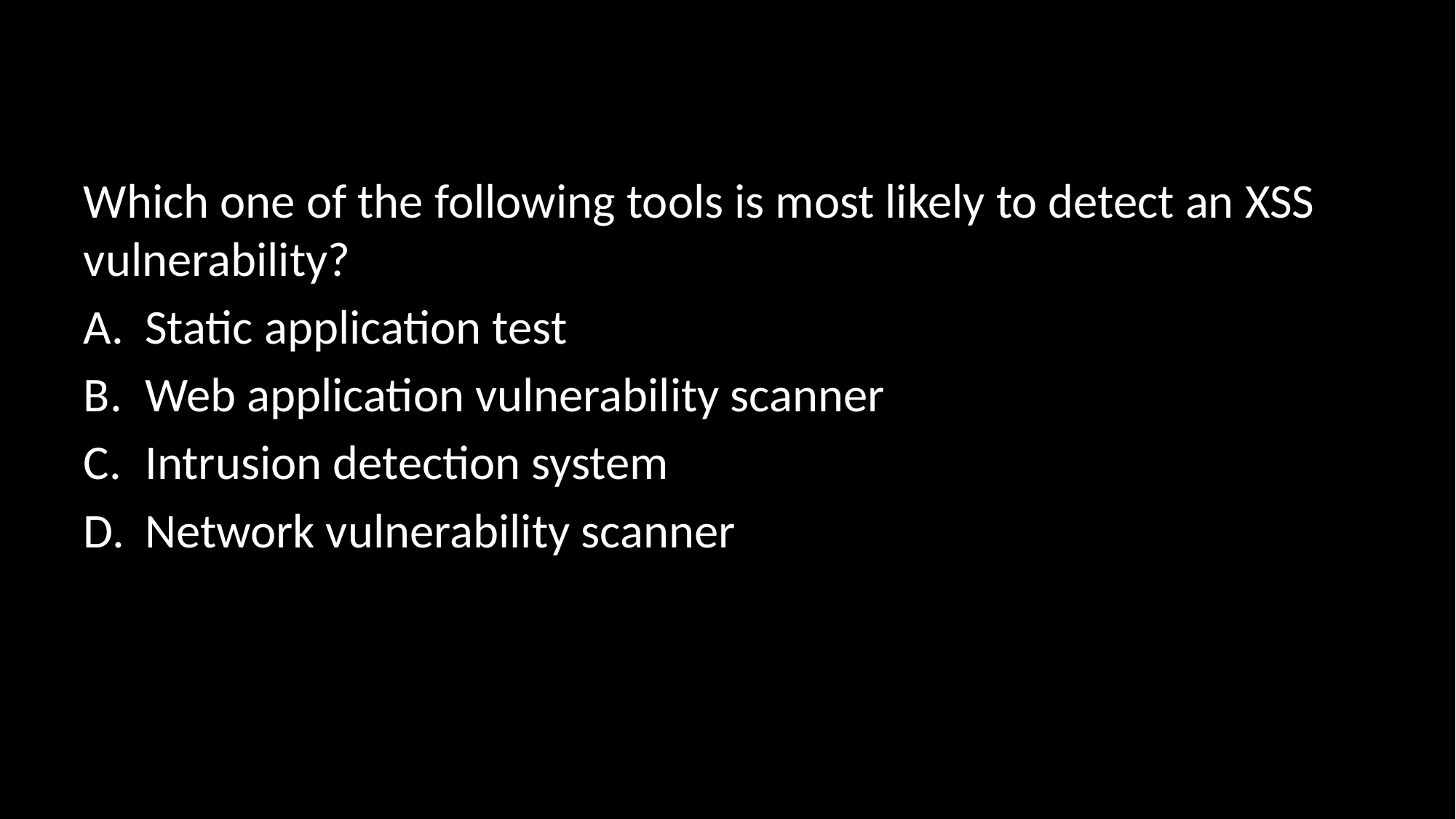

#
Which one of the following tools is most likely to detect an XSS vulnerability?
Static application test
Web application vulnerability scanner
Intrusion detection system
Network vulnerability scanner